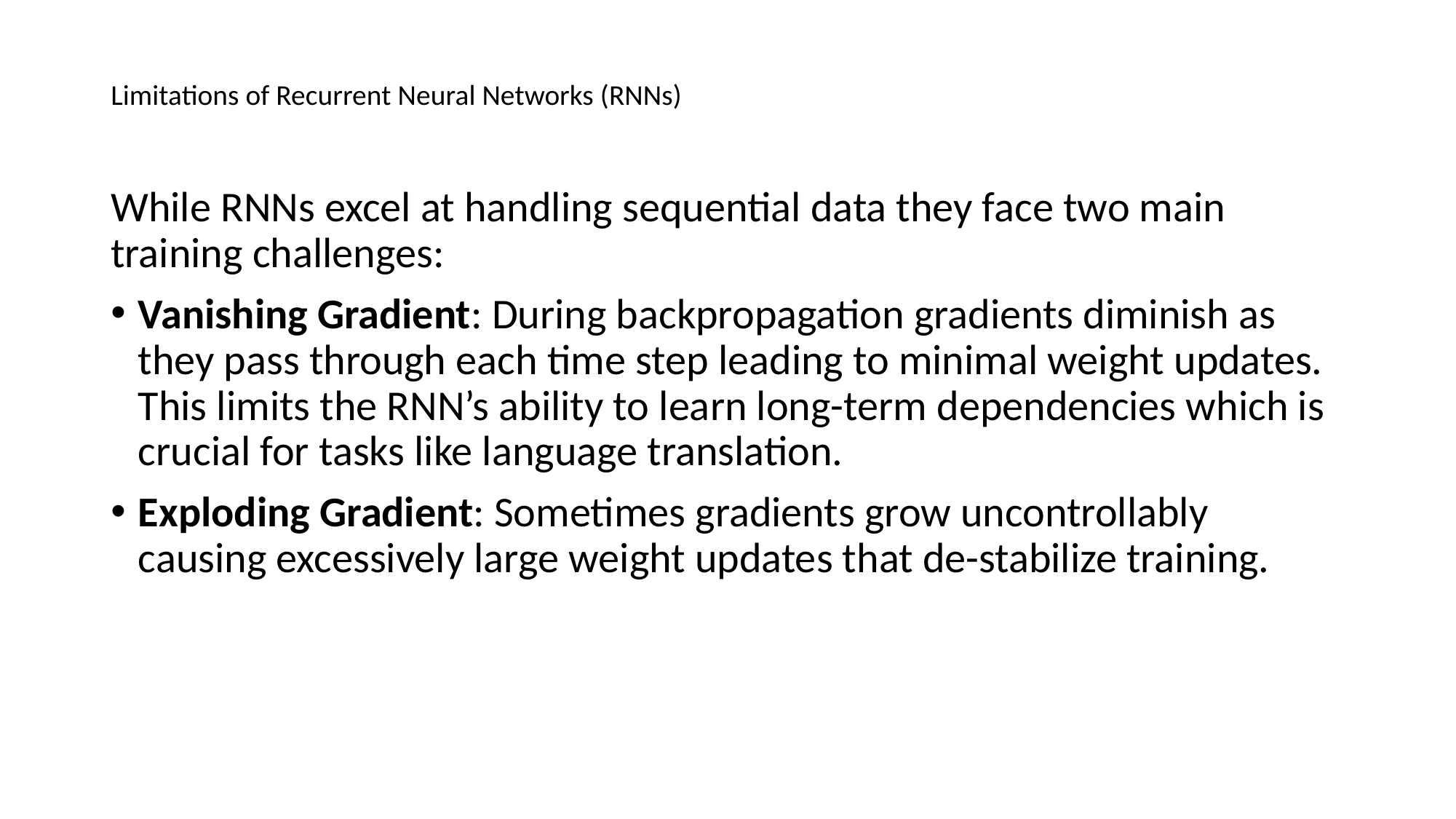

# Limitations of Recurrent Neural Networks (RNNs)
While RNNs excel at handling sequential data they face two main training challenges:
Vanishing Gradient: During backpropagation gradients diminish as they pass through each time step leading to minimal weight updates. This limits the RNN’s ability to learn long-term dependencies which is crucial for tasks like language translation.
Exploding Gradient: Sometimes gradients grow uncontrollably causing excessively large weight updates that de-stabilize training.